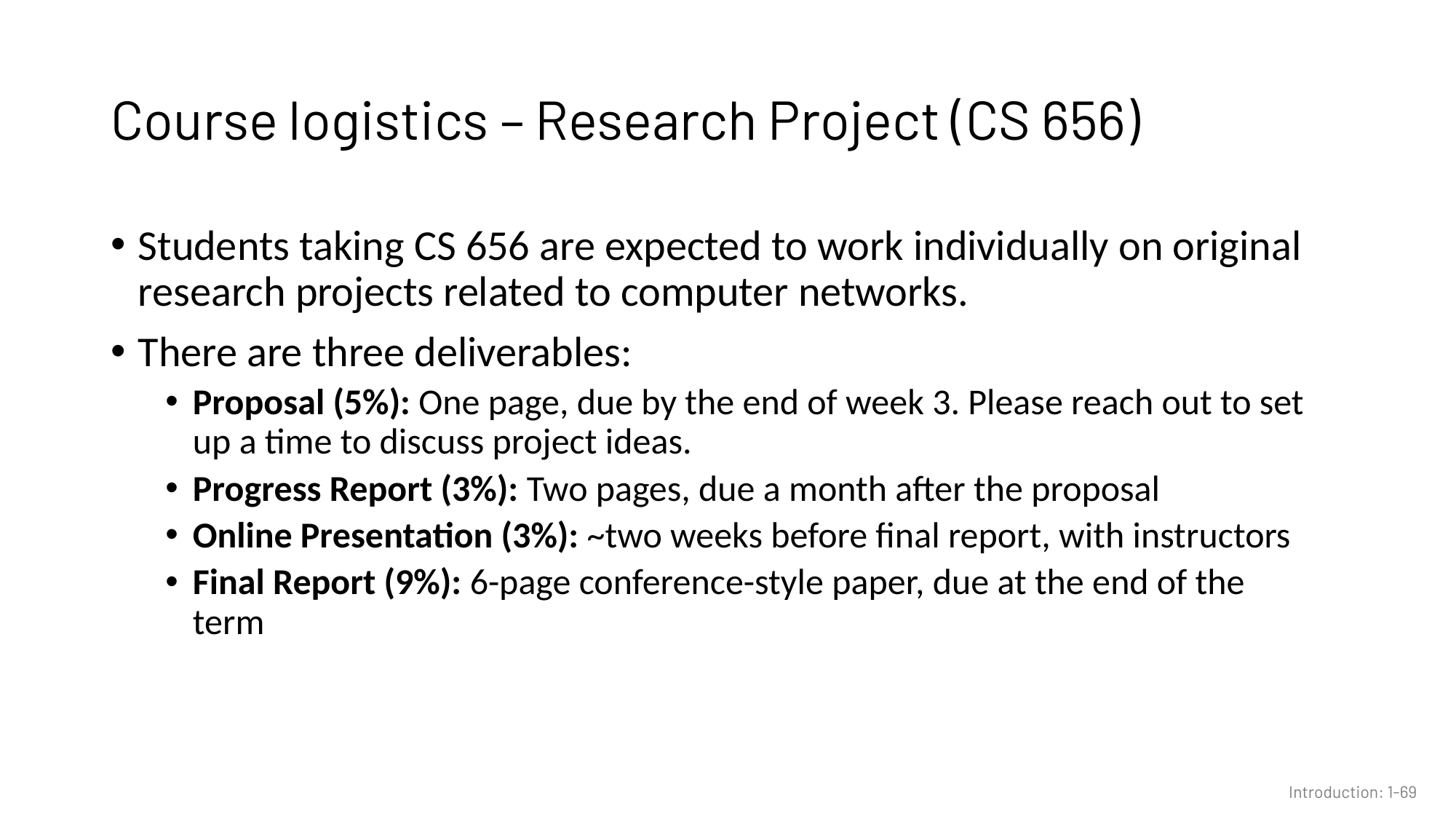

# Course logistics – Research Project (CS 656)
Students taking CS 656 are expected to work individually on original research projects related to computer networks.
There are three deliverables:
Proposal (5%): One page, due by the end of week 3. Please reach out to set up a time to discuss project ideas.
Progress Report (3%): Two pages, due a month after the proposal
Online Presentation (3%): ~two weeks before final report, with instructors
Final Report (9%): 6-page conference-style paper, due at the end of the term
Introduction: 1-69